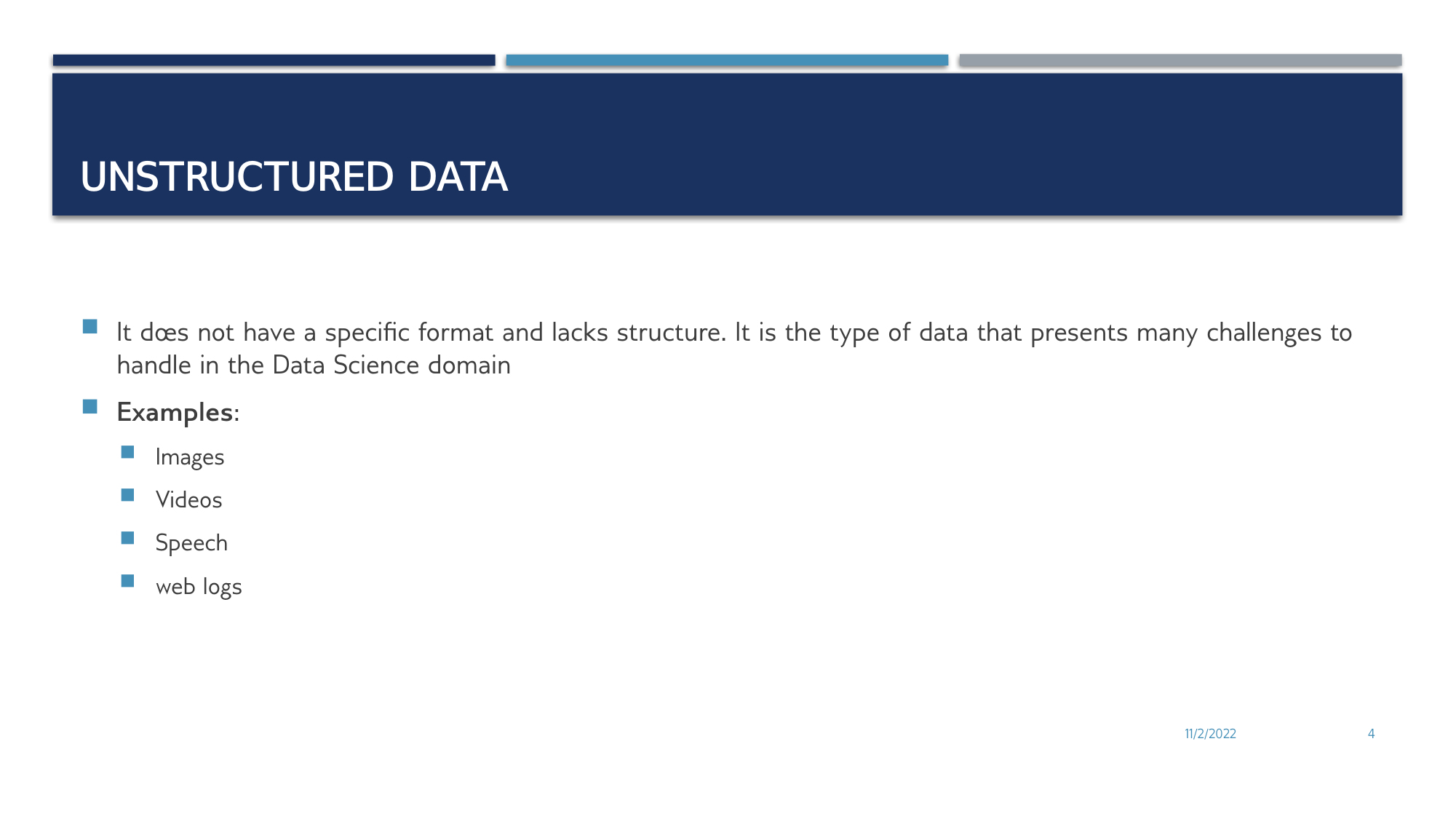

# Unstructured Data
It does not have a specific format and lacks structure. It is the type of data that presents many challenges to handle in the Data Science domain
Examples:
Images
Videos
Speech
web logs

11/2/2022
4